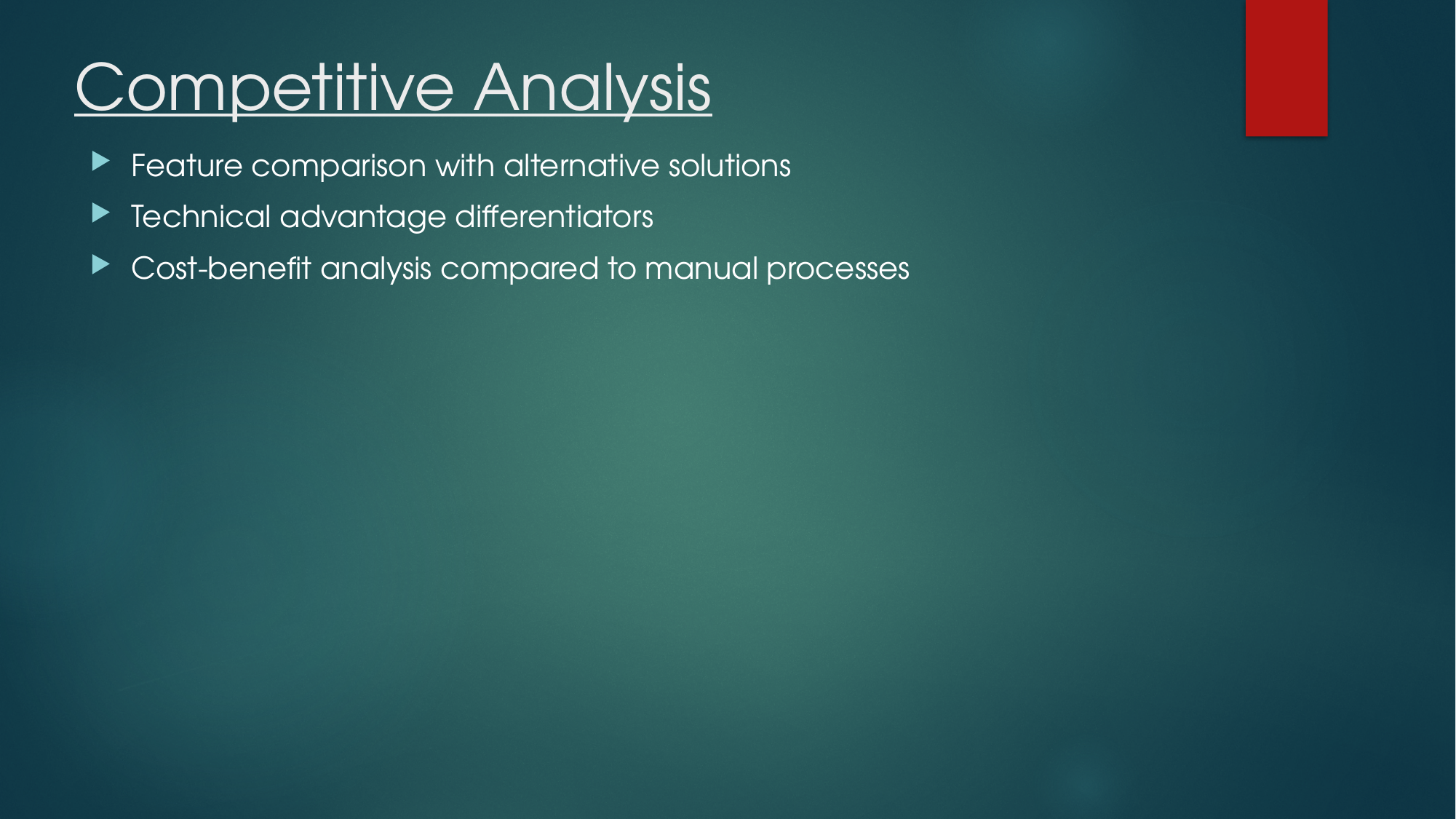

# Competitive Analysis
Feature comparison with alternative solutions
Technical advantage differentiators
Cost-benefit analysis compared to manual processes